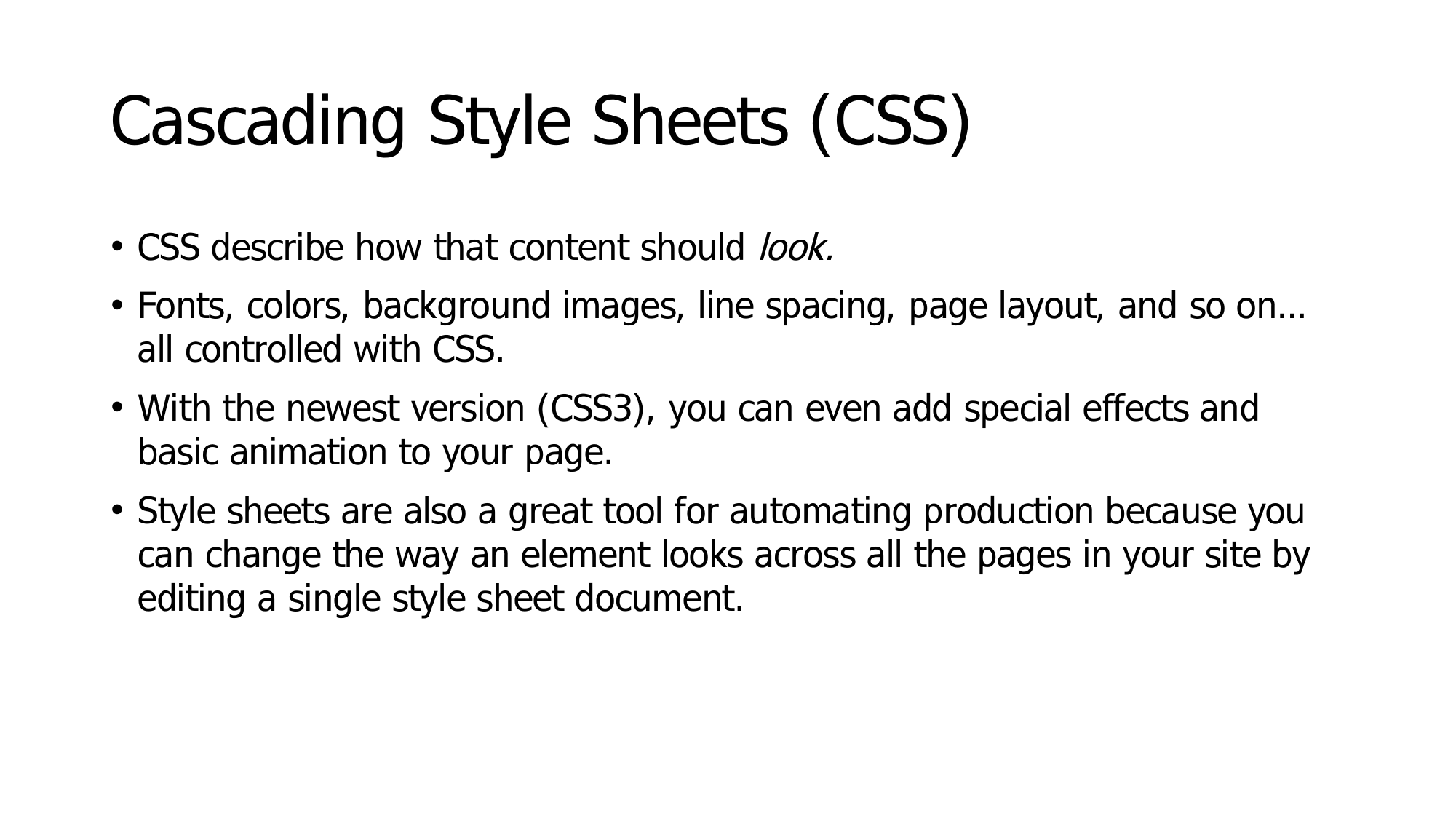

# Cascading Style Sheets (CSS)
CSS describe how that content should look.
Fonts, colors, background images, line spacing, page layout, and so on… all controlled with CSS.
With the newest version (CSS3), you can even add special effects and basic animation to your page.
Style sheets are also a great tool for automating production because you can change the way an element looks across all the pages in your site by editing a single style sheet document.